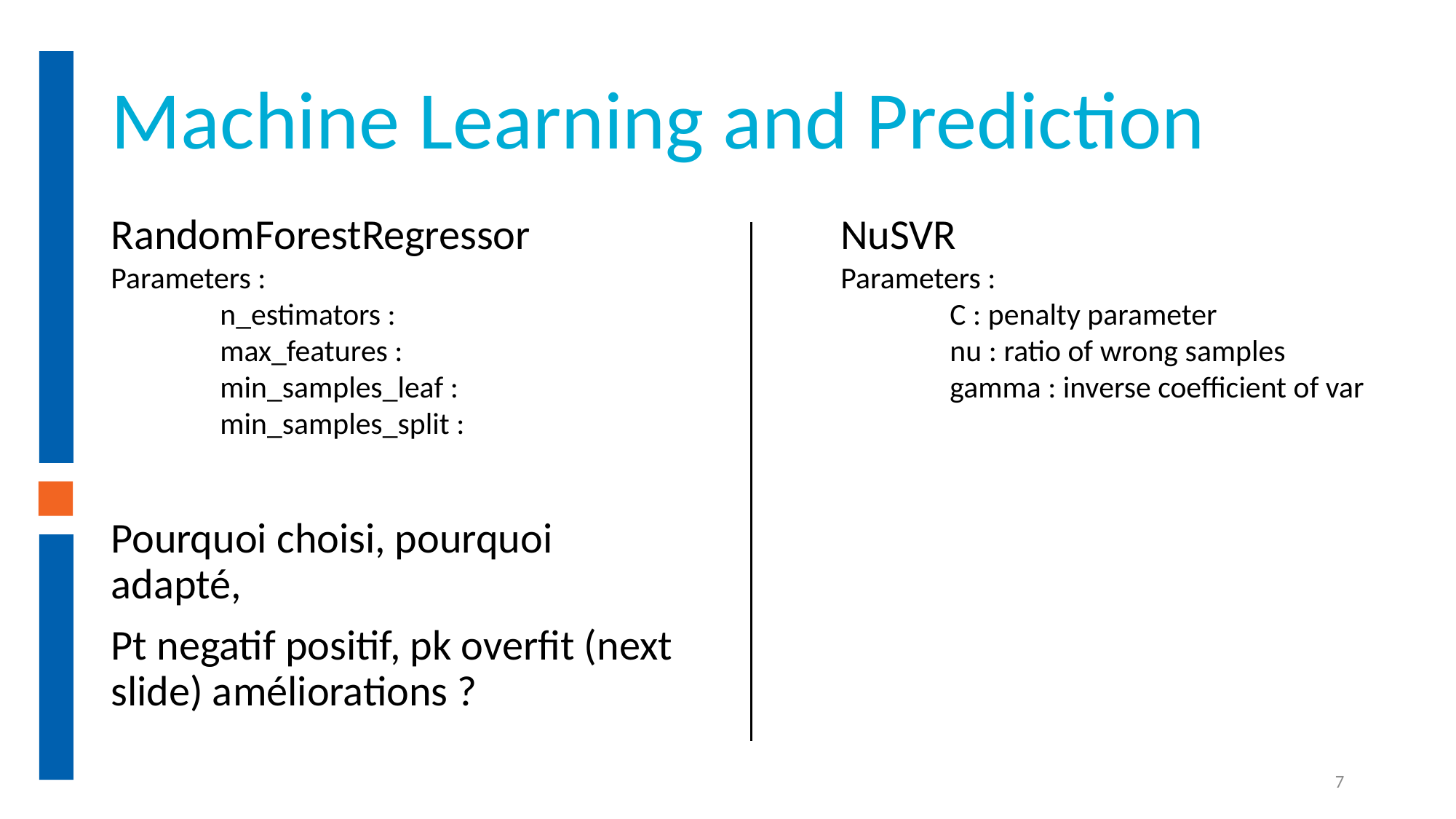

# Machine Learning and Prediction

RandomForestRegressor
Parameters :
	n_estimators :
	max_features :
	min_samples_leaf :
	min_samples_split :

Pourquoi choisi, pourquoi adapté,
Pt negatif positif, pk overfit (next slide) améliorations ?
NuSVR
Parameters :
	C : penalty parameter
	nu : ratio of wrong samples
	gamma : inverse coefficient of var

7